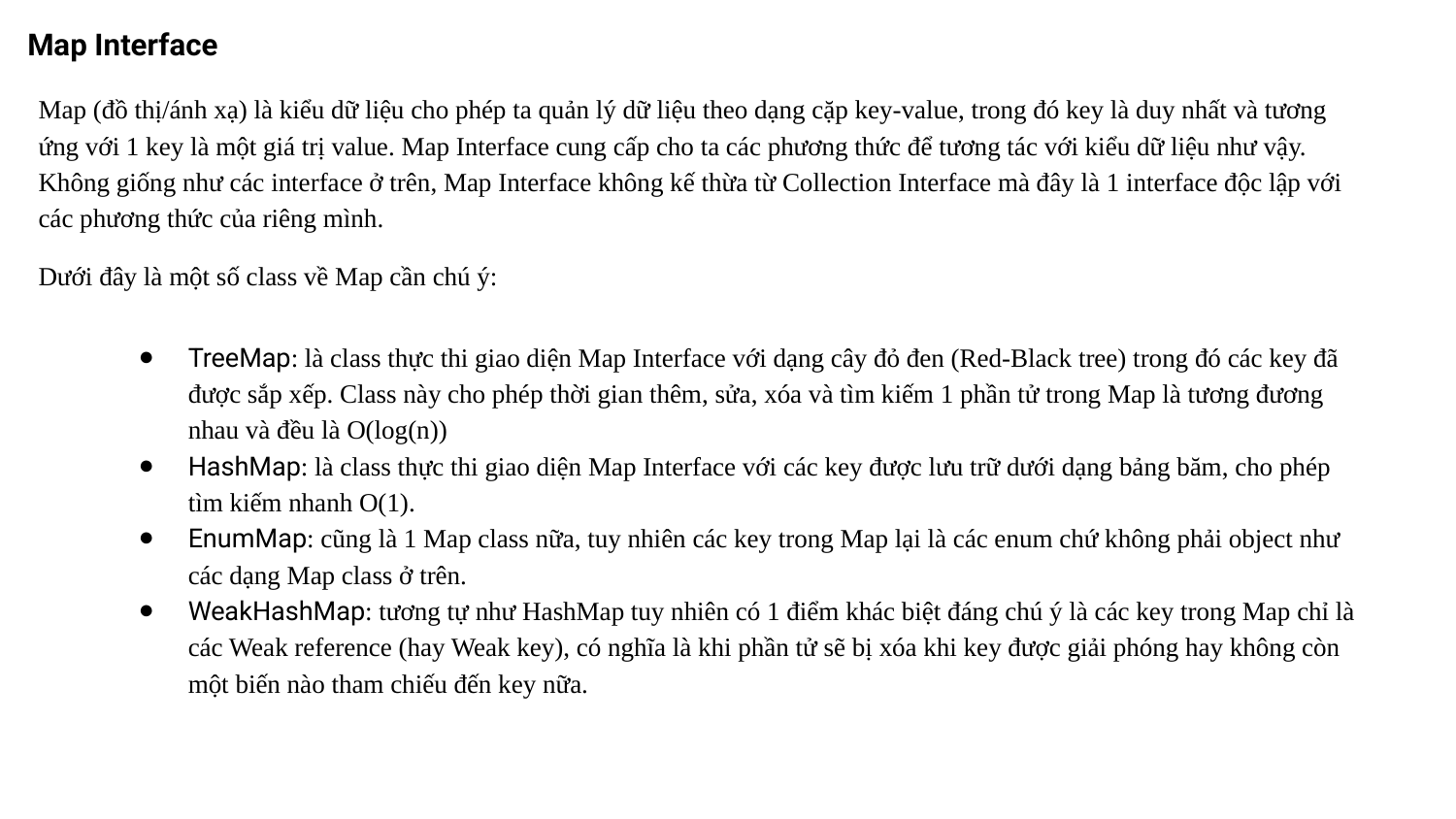

# Map Interface

Map (đồ thị/ánh xạ) là kiểu dữ liệu cho phép ta quản lý dữ liệu theo dạng cặp key-value, trong đó key là duy nhất và tương ứng với 1 key là một giá trị value. Map Interface cung cấp cho ta các phương thức để tương tác với kiểu dữ liệu như vậy. Không giống như các interface ở trên, Map Interface không kế thừa từ Collection Interface mà đây là 1 interface độc lập với các phương thức của riêng mình.
Dưới đây là một số class về Map cần chú ý:
TreeMap: là class thực thi giao diện Map Interface với dạng cây đỏ đen (Red-Black tree) trong đó các key đã được sắp xếp. Class này cho phép thời gian thêm, sửa, xóa và tìm kiếm 1 phần tử trong Map là tương đương nhau và đều là O(log(n))
HashMap: là class thực thi giao diện Map Interface với các key được lưu trữ dưới dạng bảng băm, cho phép tìm kiếm nhanh O(1).
EnumMap: cũng là 1 Map class nữa, tuy nhiên các key trong Map lại là các enum chứ không phải object như các dạng Map class ở trên.
WeakHashMap: tương tự như HashMap tuy nhiên có 1 điểm khác biệt đáng chú ý là các key trong Map chỉ là các Weak reference (hay Weak key), có nghĩa là khi phần tử sẽ bị xóa khi key được giải phóng hay không còn một biến nào tham chiếu đến key nữa.